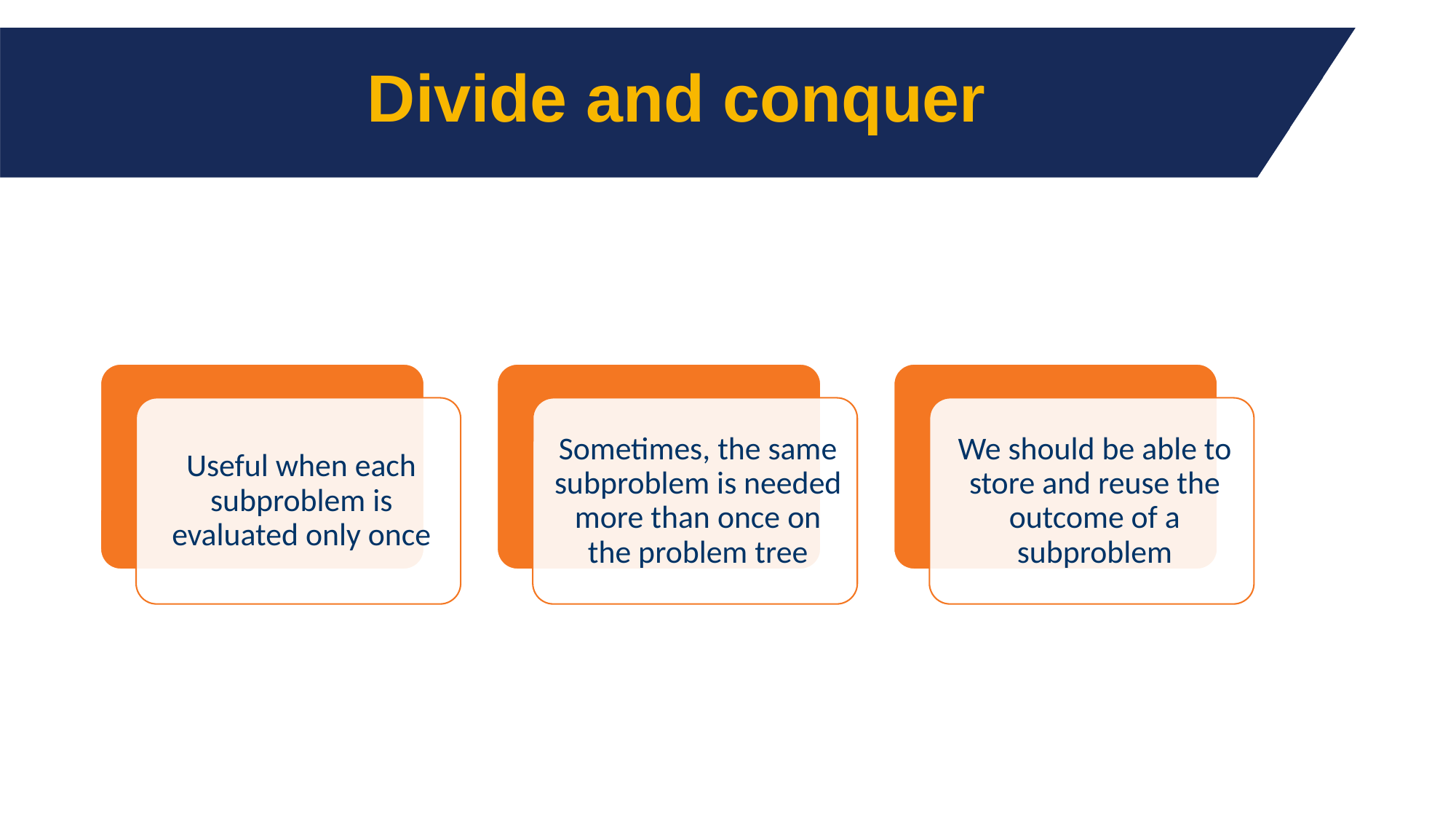

# Divide and conquer
Useful when each subproblem is evaluated only once
Sometimes, the same subproblem is needed more than once on the problem tree
We should be able to store and reuse the outcome of a subproblem